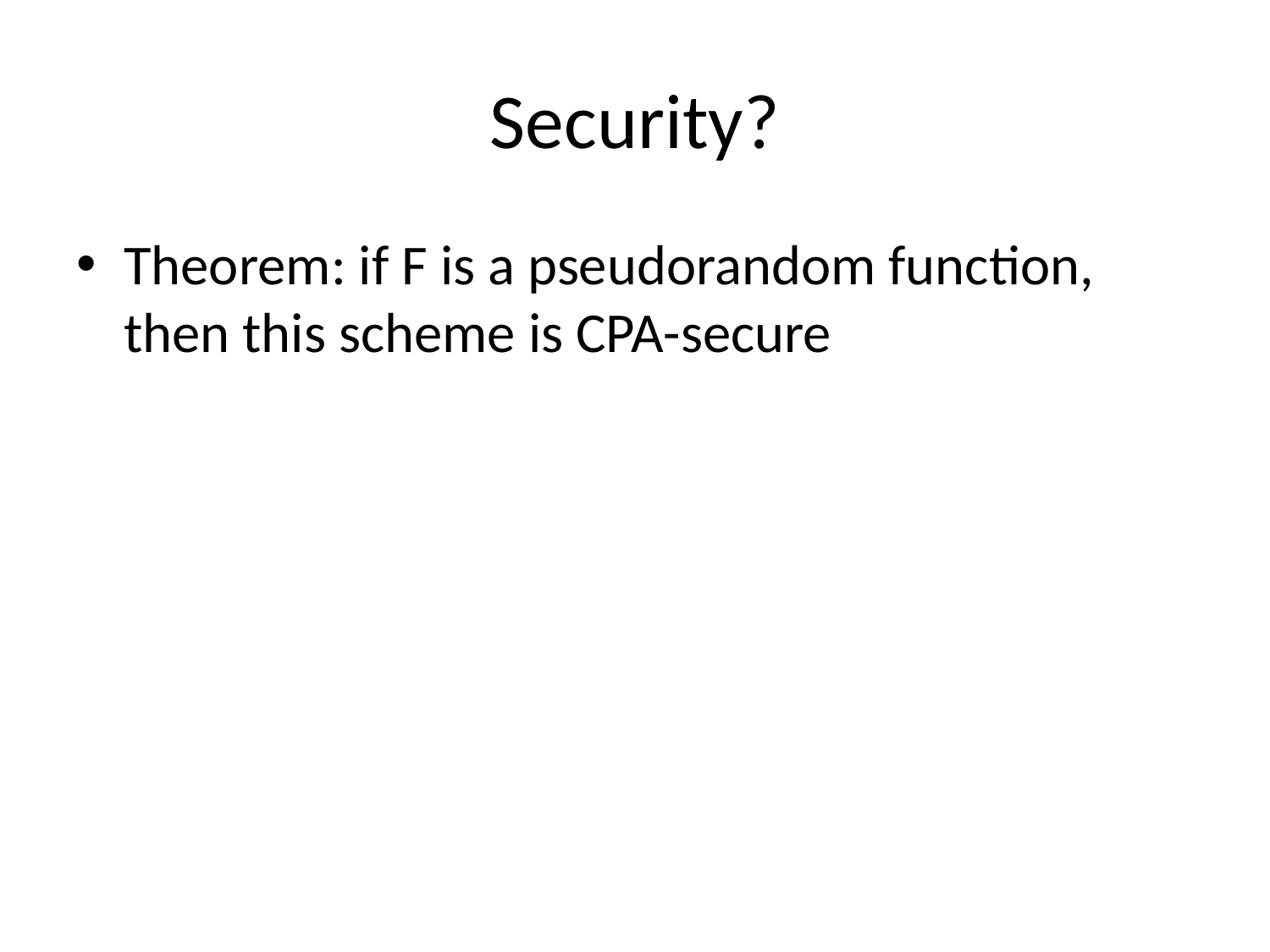

# Security?
Theorem: if F is a pseudorandom function, then this scheme is CPA-secure